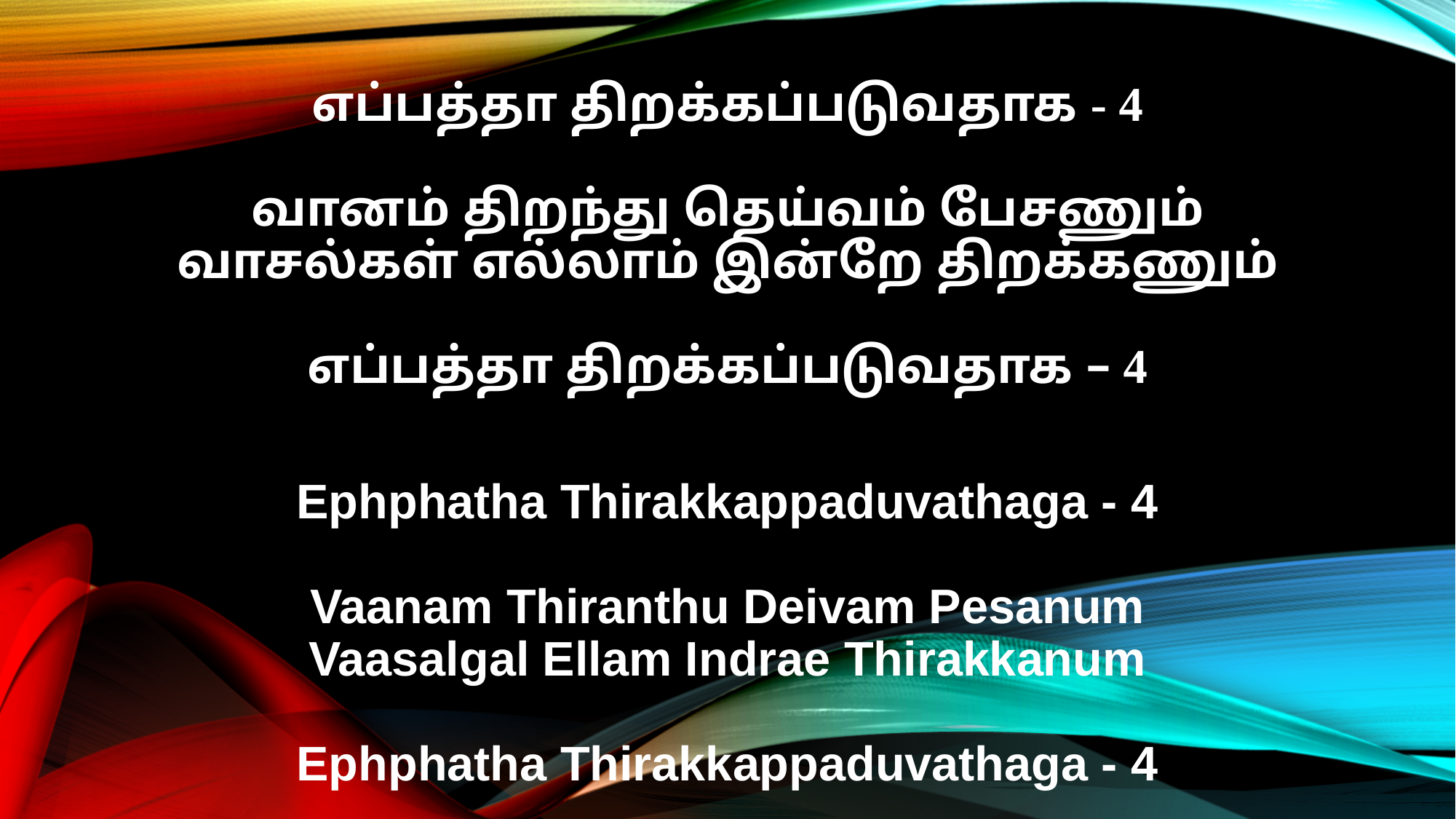

எப்பத்தா திறக்கப்படுவதாக - 4
வானம் திறந்து தெய்வம் பேசணும்
வாசல்கள் எல்லாம் இன்றே திறக்கணும்
எப்பத்தா திறக்கப்படுவதாக – 4

Ephphatha Thirakkappaduvathaga - 4
Vaanam Thiranthu Deivam Pesanum
Vaasalgal Ellam Indrae Thirakkanum
Ephphatha Thirakkappaduvathaga - 4